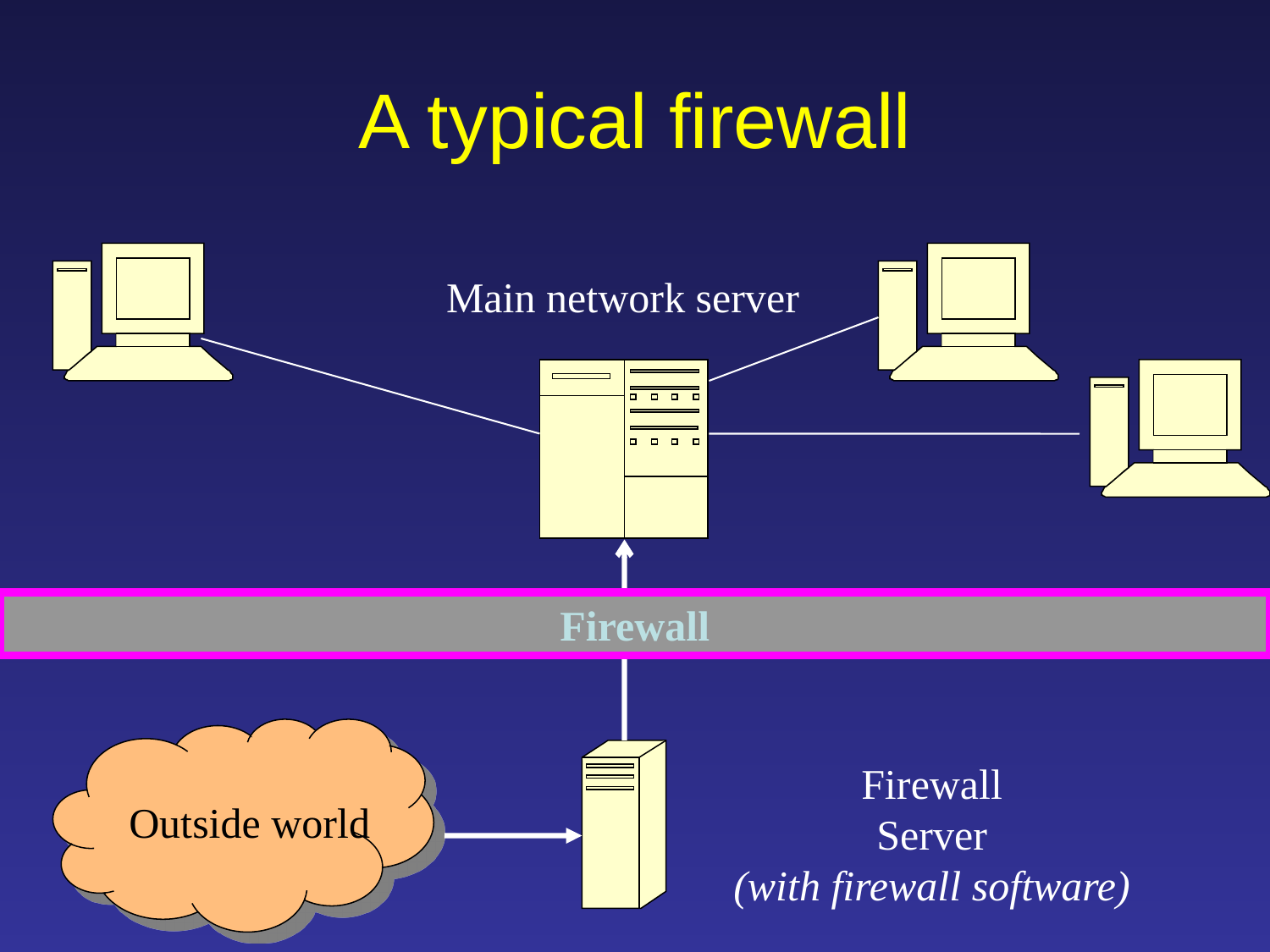

# A typical firewall

Main network server

Firewall

Outside world

Firewall
Server
(with firewall software)